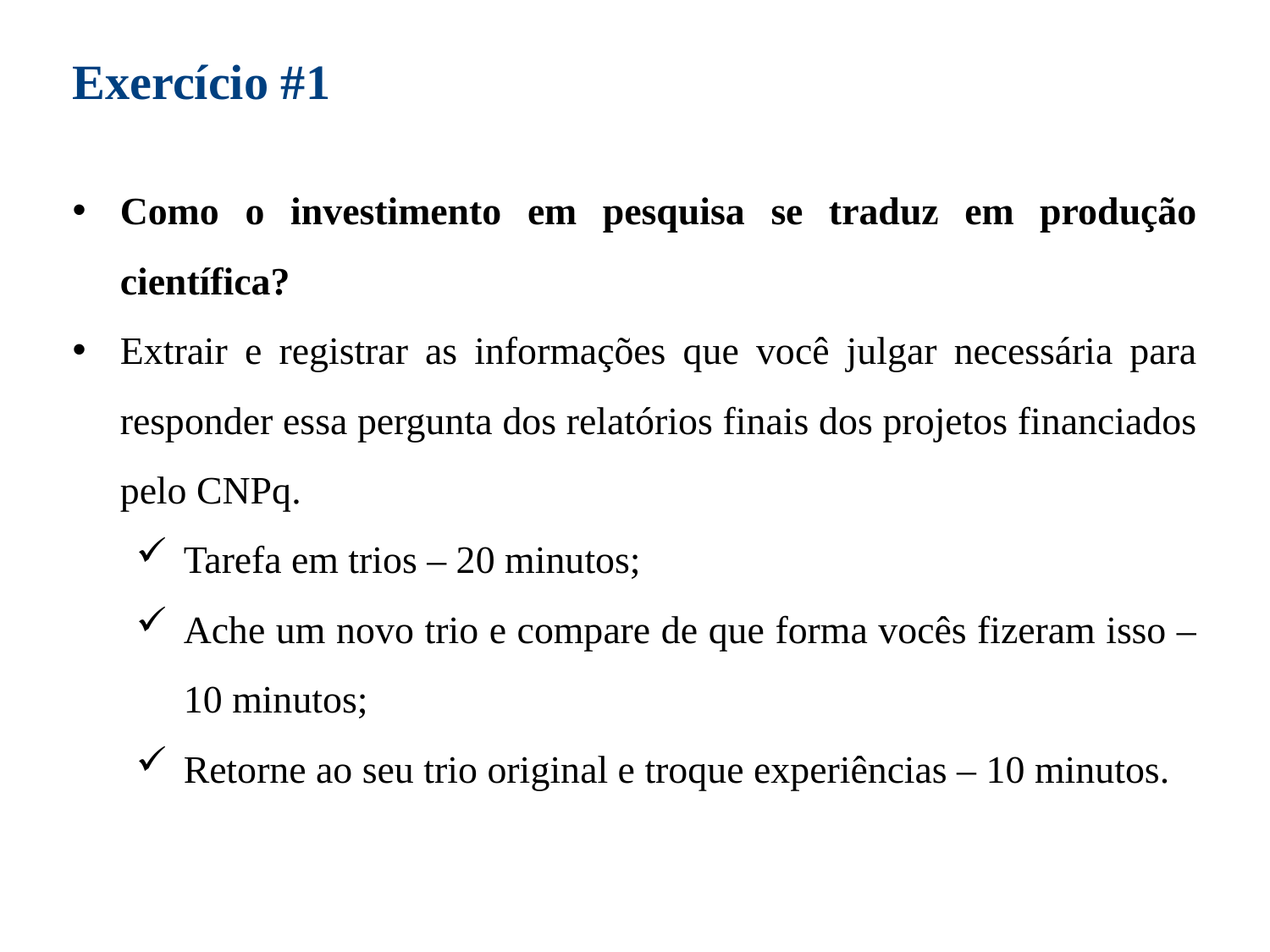

Exercício #1
Como o investimento em pesquisa se traduz em produção científica?
Extrair e registrar as informações que você julgar necessária para responder essa pergunta dos relatórios finais dos projetos financiados pelo CNPq.
Tarefa em trios – 20 minutos;
Ache um novo trio e compare de que forma vocês fizeram isso – 10 minutos;
Retorne ao seu trio original e troque experiências – 10 minutos.